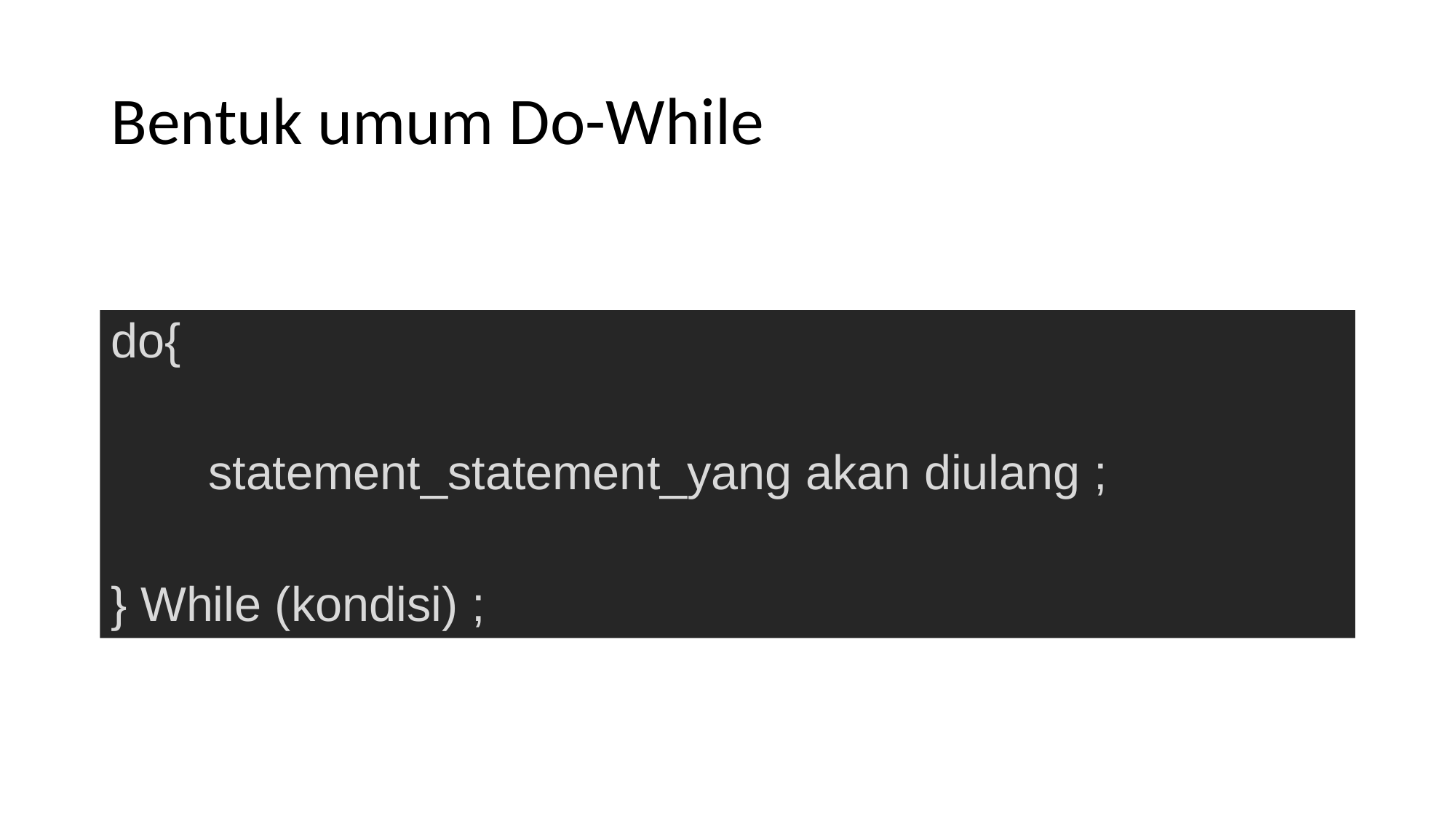

# Bentuk umum Do-While
do{

	statement_statement_yang akan diulang ;

} While (kondisi) ;